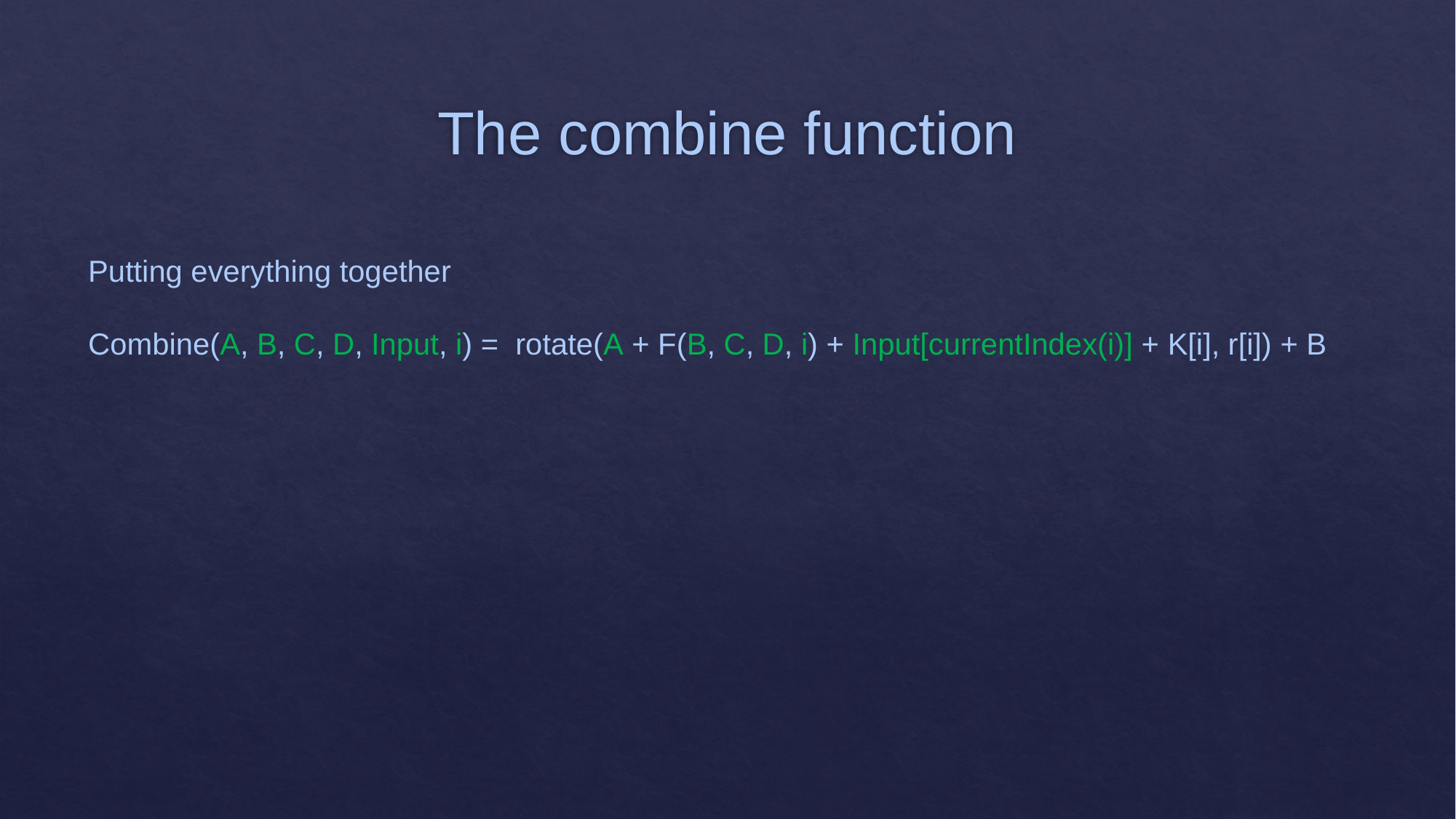

# The combine function
Putting everything together

Combine(A, B, C, D, Input, i) =  rotate(A + F(B, C, D, i) + Input[currentIndex(i)] + K[i], r[i]) + B